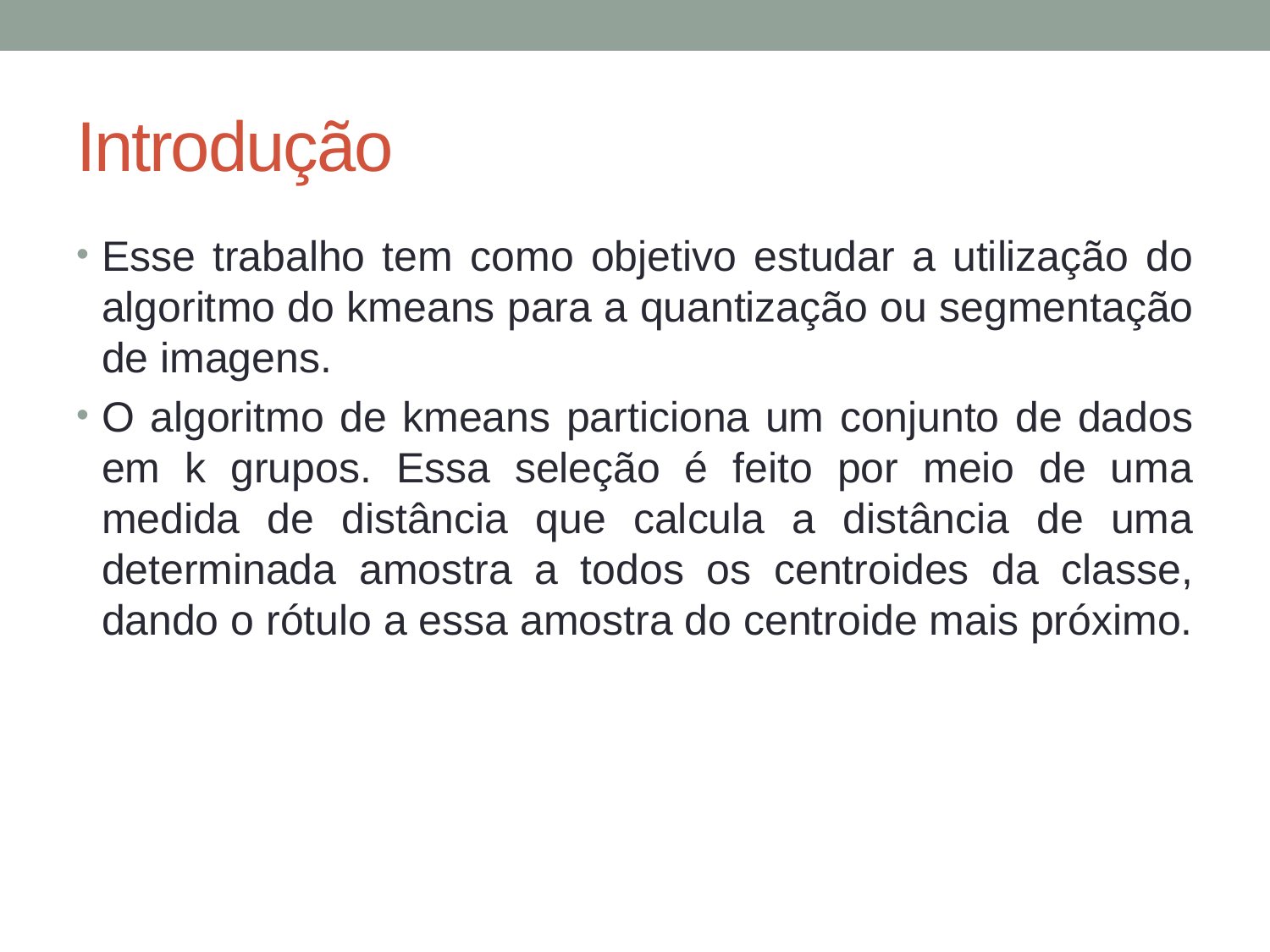

# Introdução
Esse trabalho tem como objetivo estudar a utilização do algoritmo do kmeans para a quantização ou segmentação de imagens.
O algoritmo de kmeans particiona um conjunto de dados em k grupos. Essa seleção é feito por meio de uma medida de distância que calcula a distância de uma determinada amostra a todos os centroides da classe, dando o rótulo a essa amostra do centroide mais próximo.